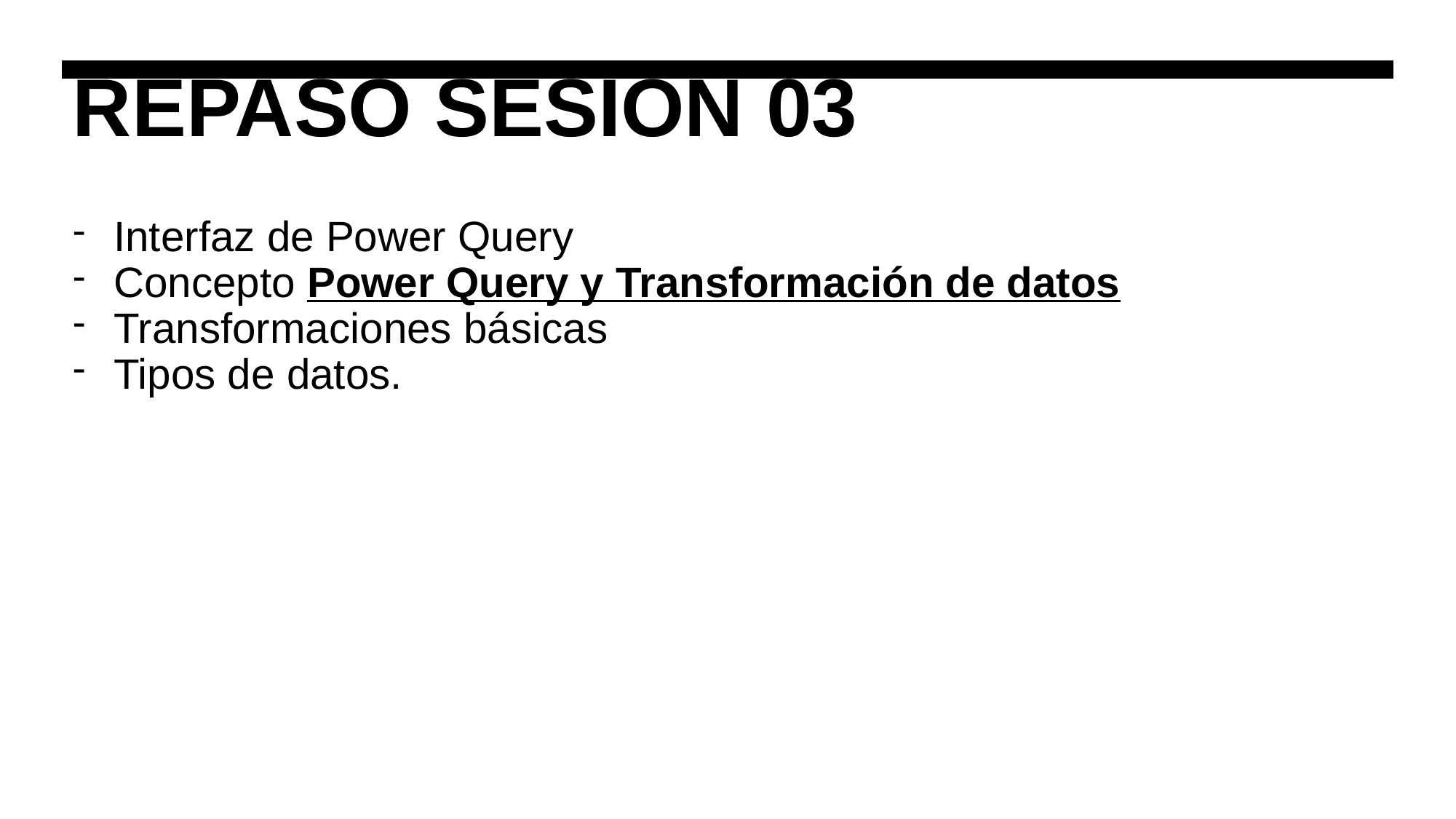

# REPASO SESION 03

Interfaz de Power Query
Concepto Power Query y Transformación de datos
Transformaciones básicas
Tipos de datos.